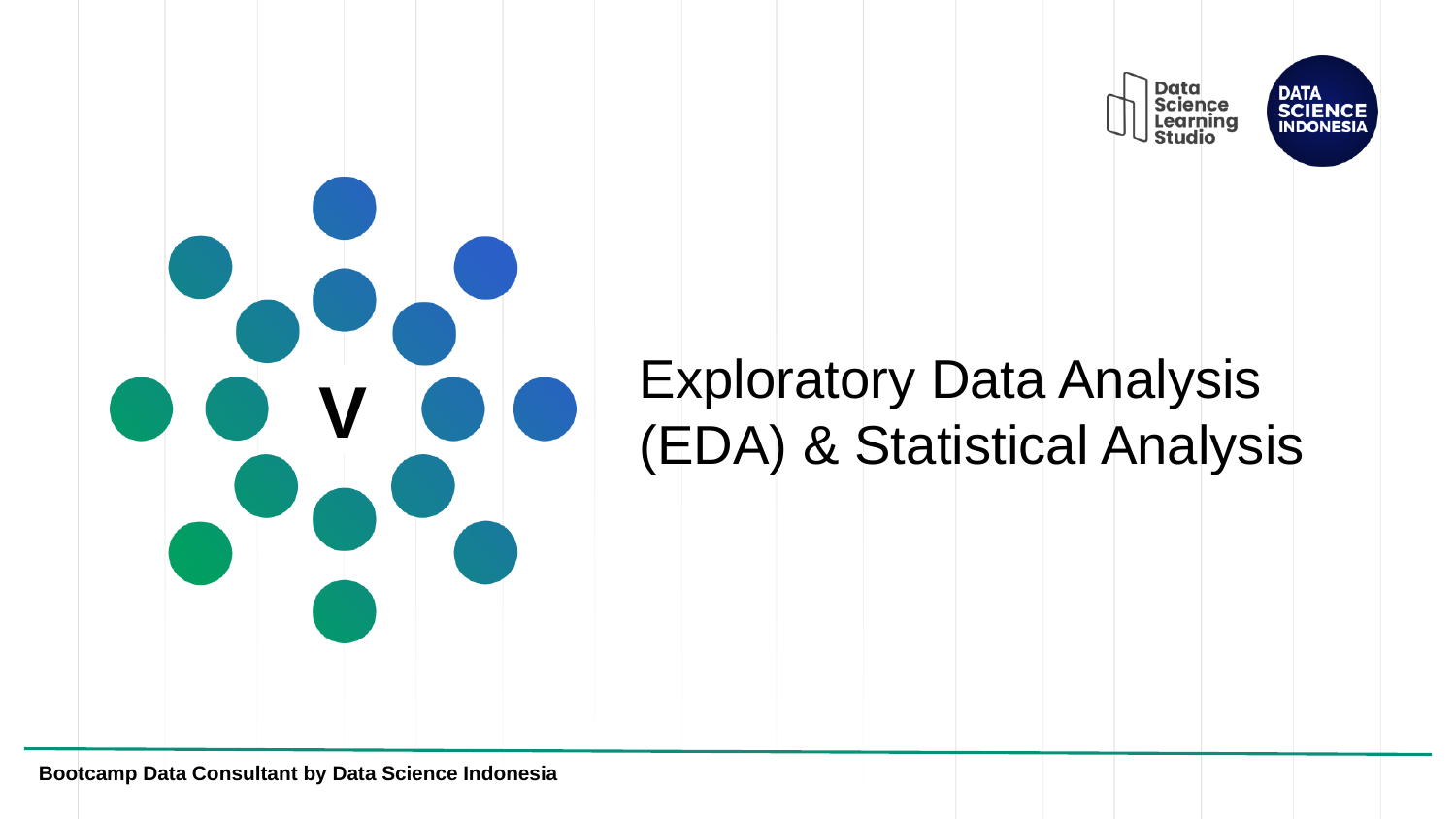

# Exploratory Data Analysis (EDA) & Statistical Analysis
V